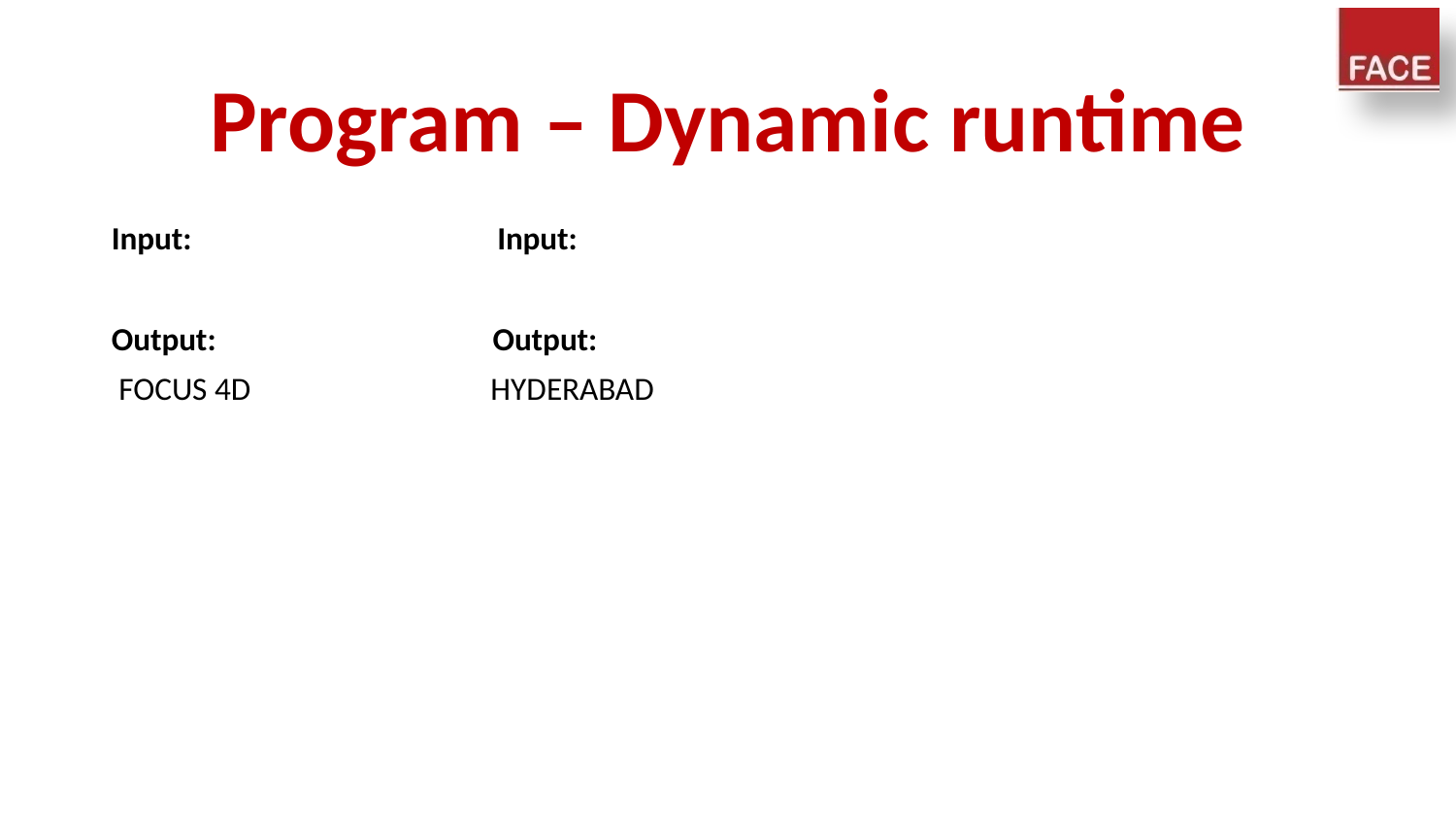

# Program – Dynamic runtime
Input:                                          Input:

Output:                                      Output:
 FOCUS 4D                                 HYDERABAD